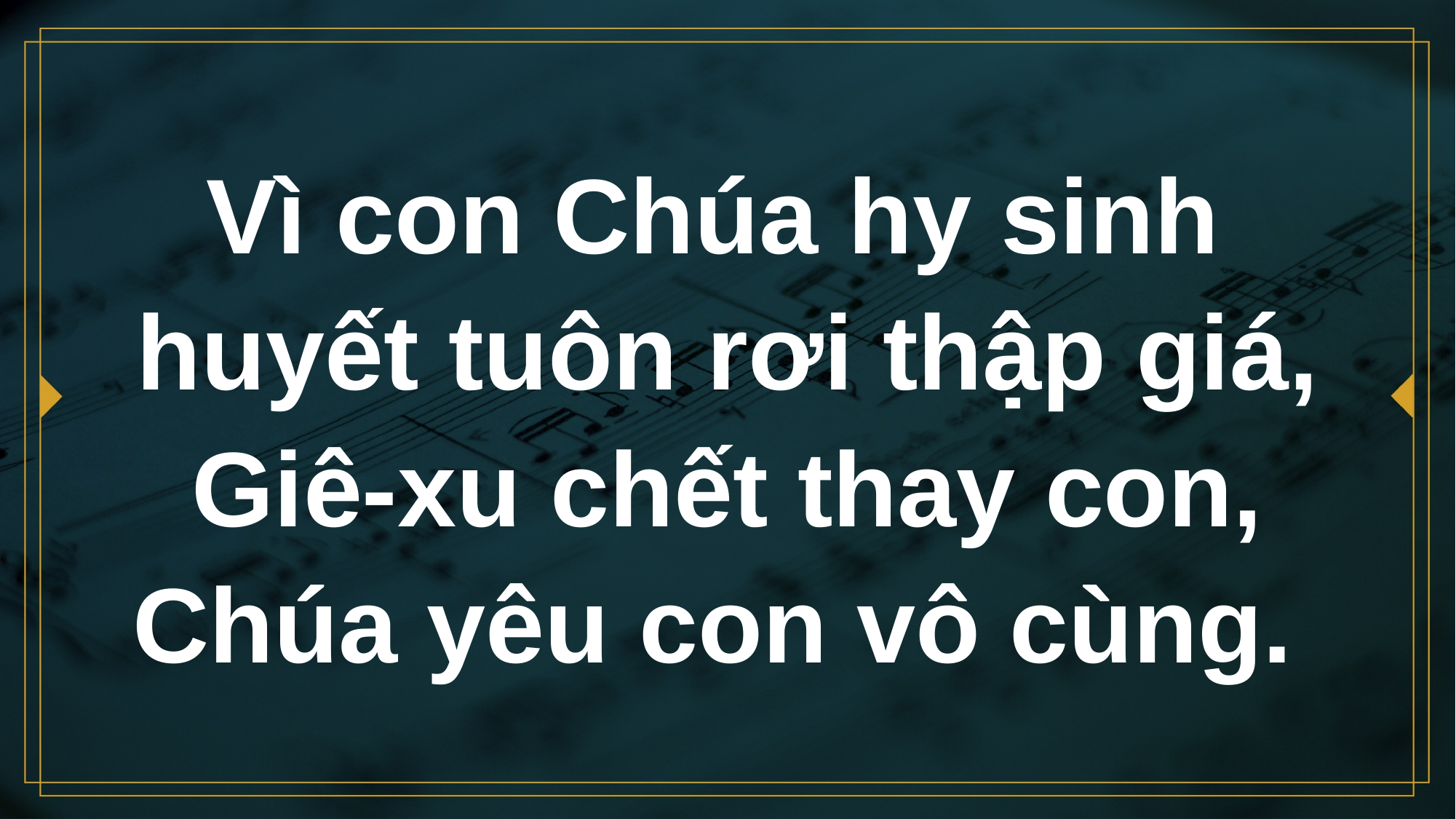

# Vì con Chúa hy sinh huyết tuôn rơi thập giá, Giê-xu chết thay con, Chúa yêu con vô cùng.